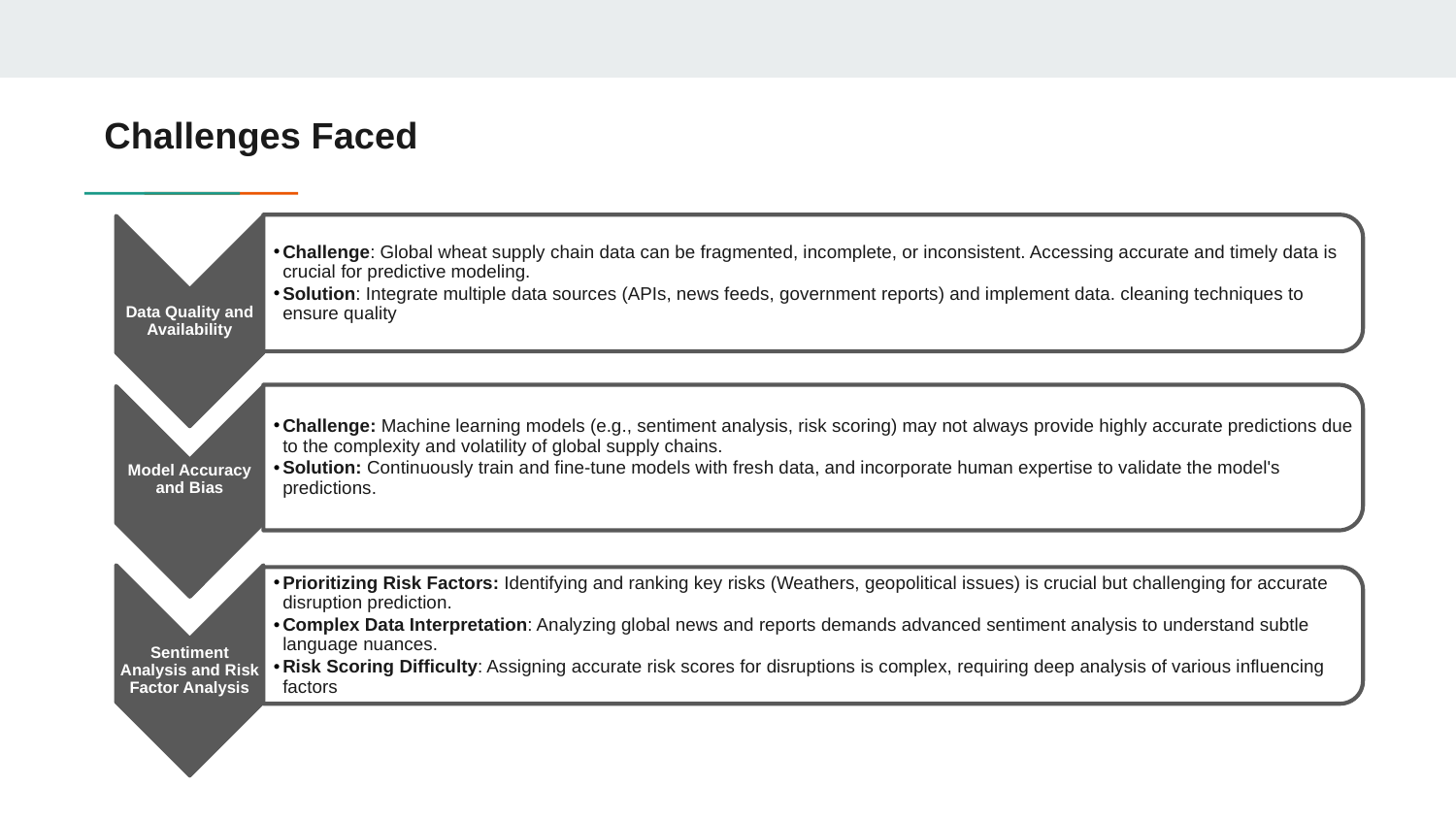

# Challenges Faced
Data Quality and Availability
Challenge: Global wheat supply chain data can be fragmented, incomplete, or inconsistent. Accessing accurate and timely data is crucial for predictive modeling.
Solution: Integrate multiple data sources (APIs, news feeds, government reports) and implement data. cleaning techniques to ensure quality
Model Accuracy and Bias

Challenge: Machine learning models (e.g., sentiment analysis, risk scoring) may not always provide highly accurate predictions due to the complexity and volatility of global supply chains.
Solution: Continuously train and fine-tune models with fresh data, and incorporate human expertise to validate the model's predictions.
Sentiment Analysis and Risk Factor Analysis
Prioritizing Risk Factors: Identifying and ranking key risks (Weathers, geopolitical issues) is crucial but challenging for accurate disruption prediction.
Complex Data Interpretation: Analyzing global news and reports demands advanced sentiment analysis to understand subtle language nuances.
Risk Scoring Difficulty: Assigning accurate risk scores for disruptions is complex, requiring deep analysis of various influencing factors